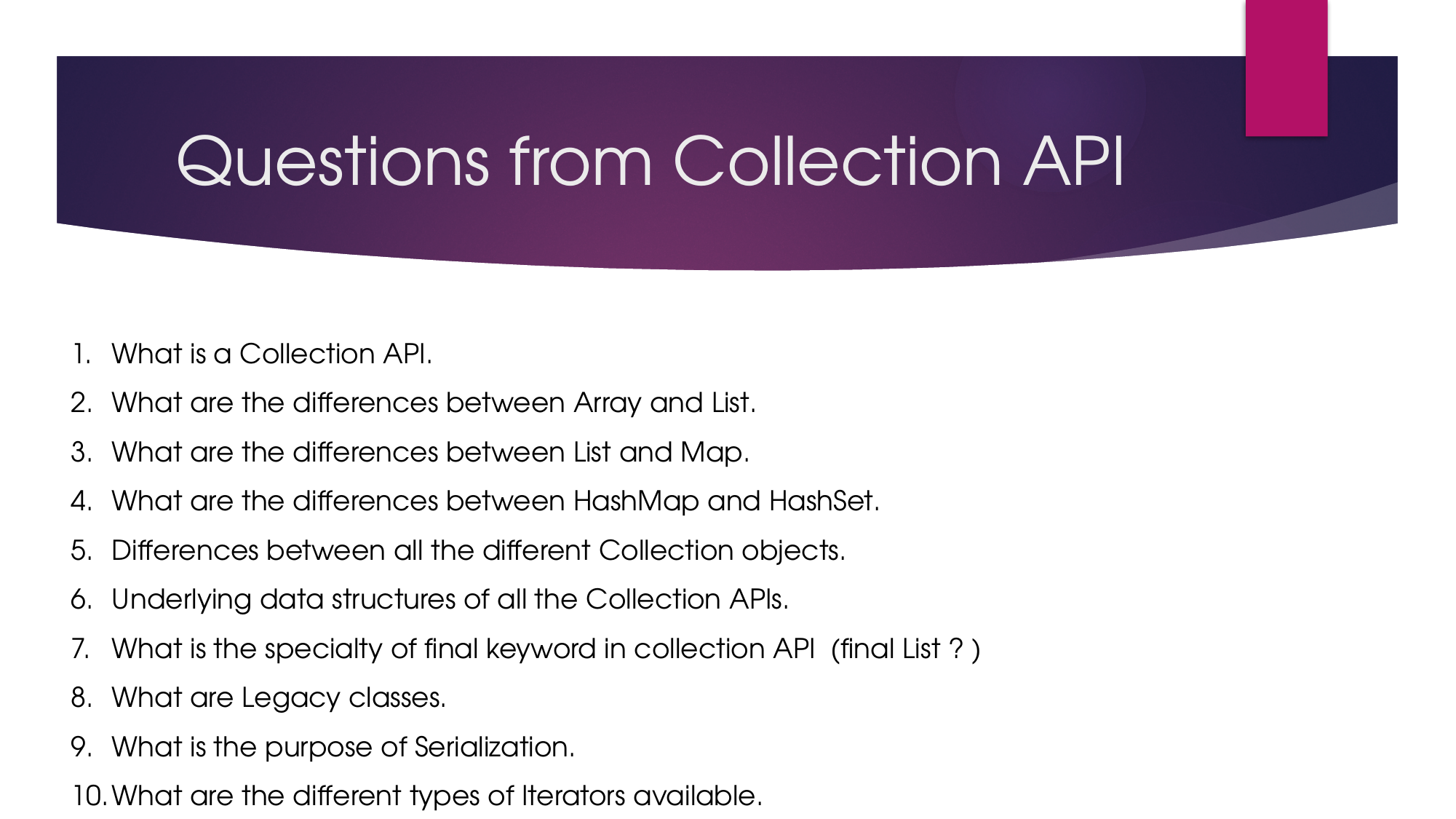

# Questions from Collection API
What is a Collection API.
What are the differences between Array and List.
What are the differences between List and Map.
What are the differences between HashMap and HashSet.
Differences between all the different Collection objects.
Underlying data structures of all the Collection APIs.
What is the specialty of final keyword in collection API  (final List ? )
What are Legacy classes.
What is the purpose of Serialization.
What are the different types of Iterators available.